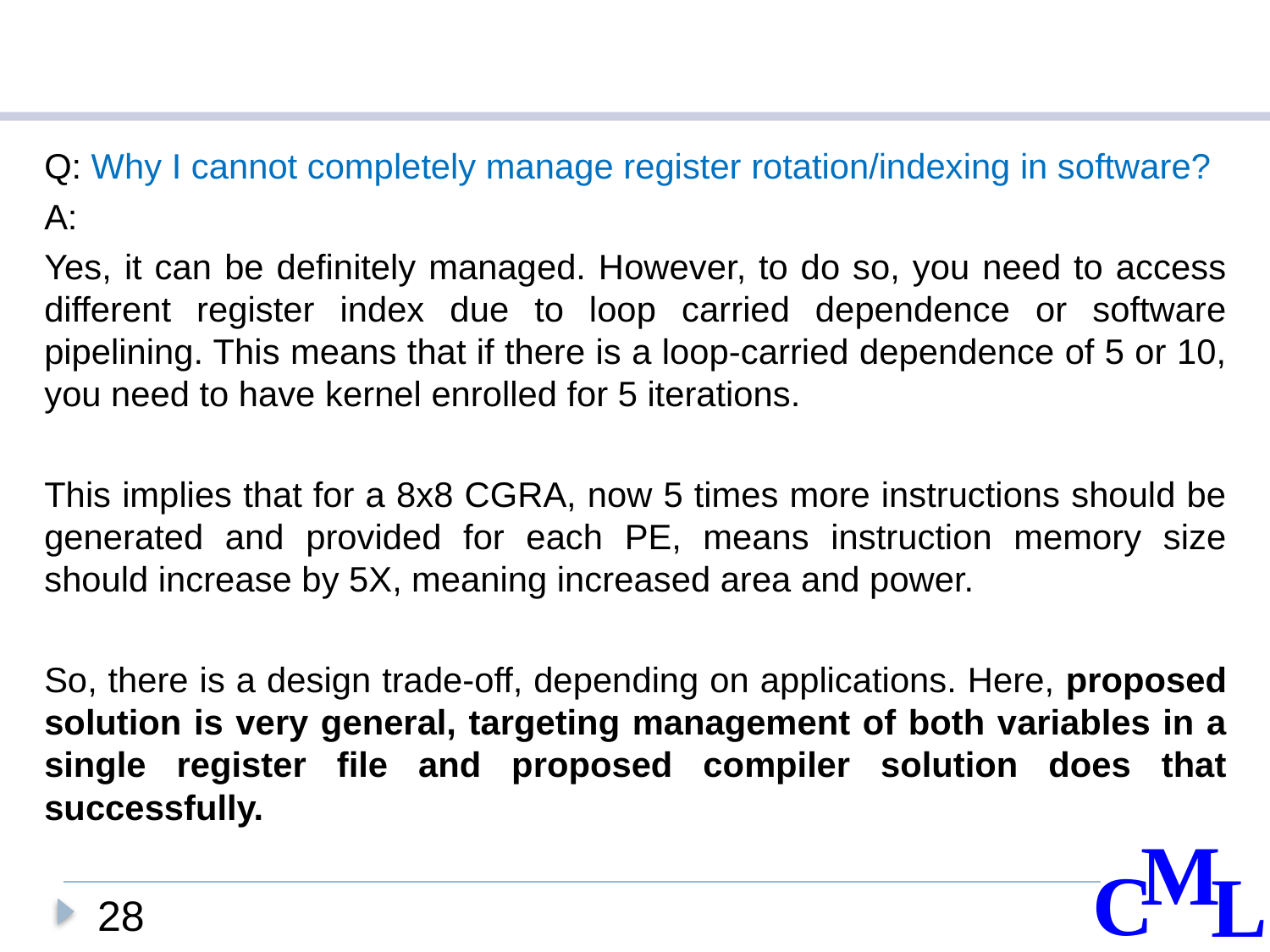

Q: Why I cannot completely manage register rotation/indexing in software?
A:
Yes, it can be definitely managed. However, to do so, you need to access different register index due to loop carried dependence or software pipelining. This means that if there is a loop-carried dependence of 5 or 10, you need to have kernel enrolled for 5 iterations.

This implies that for a 8x8 CGRA, now 5 times more instructions should be generated and provided for each PE, means instruction memory size should increase by 5X, meaning increased area and power.

So, there is a design trade-off, depending on applications. Here, proposed solution is very general, targeting management of both variables in a single register file and proposed compiler solution does that successfully.
28